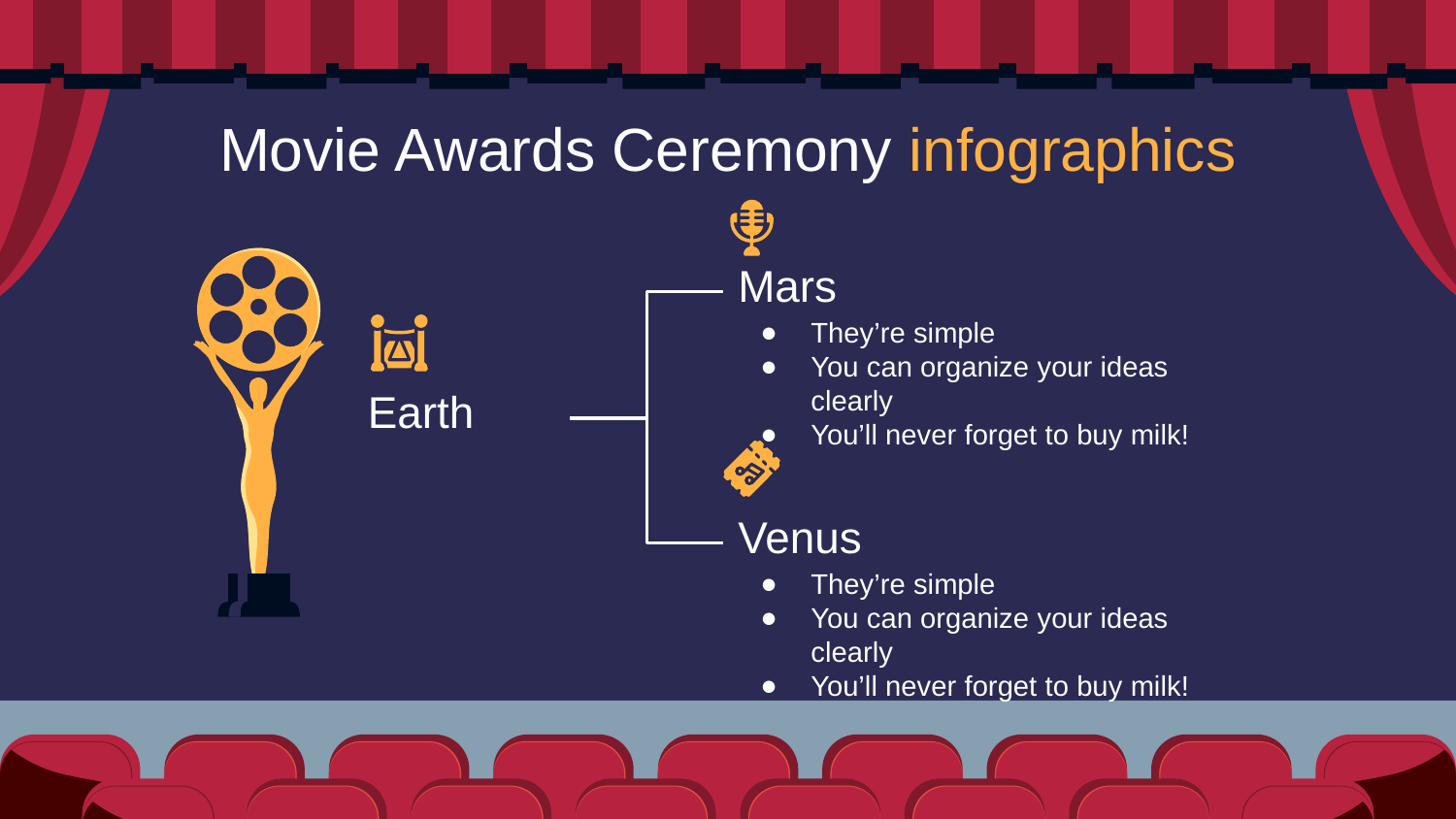

# Movie Awards Ceremony infographics

Mars
They’re simple
You can organize your ideas clearly
You’ll never forget to buy milk!

Earth

Venus
They’re simple
You can organize your ideas clearly
You’ll never forget to buy milk!